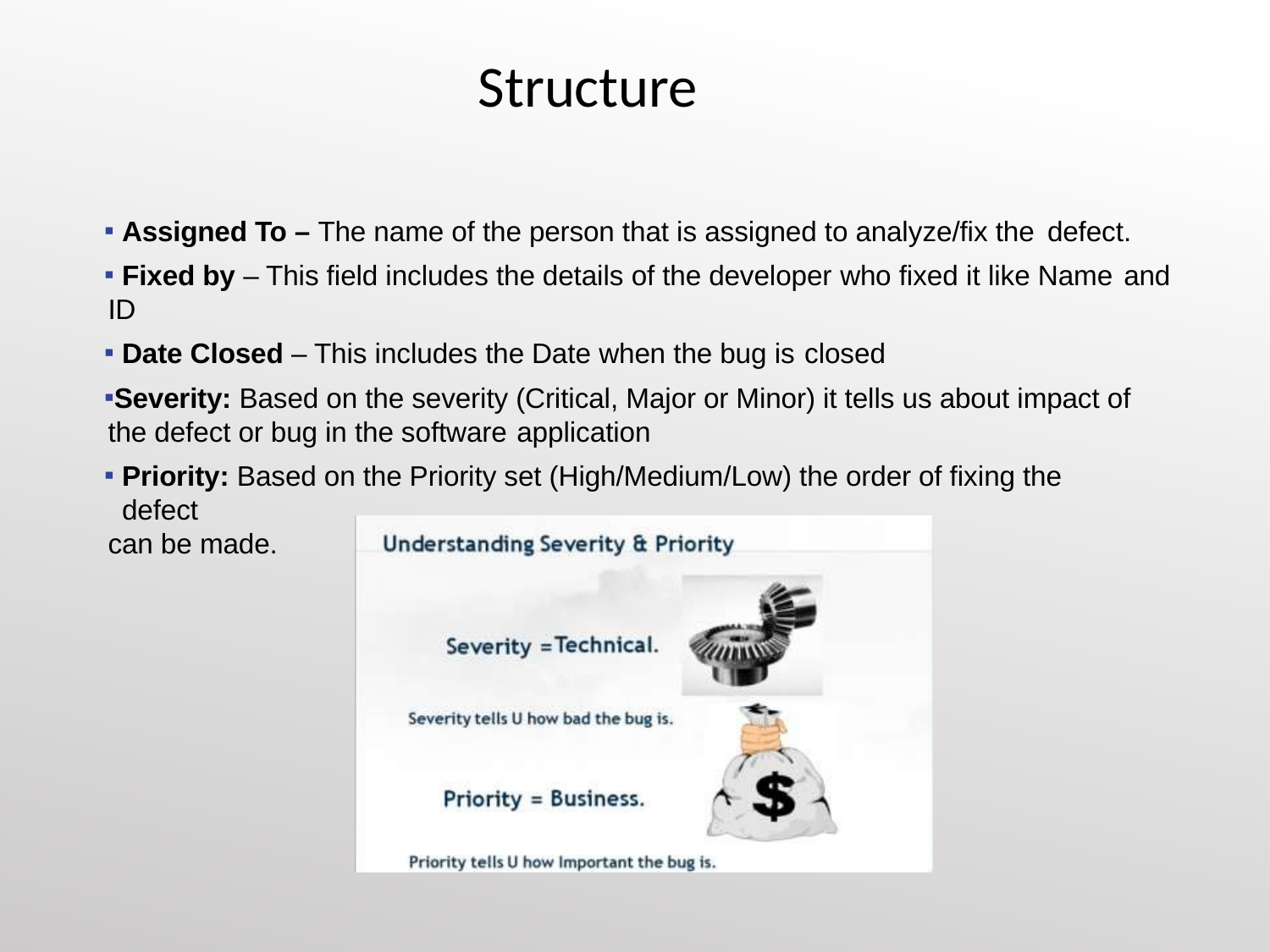

# Structure
Assigned To – The name of the person that is assigned to analyze/fix the defect.
Fixed by – This field includes the details of the developer who fixed it like Name and
ID
Date Closed – This includes the Date when the bug is closed
Severity: Based on the severity (Critical, Major or Minor) it tells us about impact of  the defect or bug in the software application
Priority: Based on the Priority set (High/Medium/Low) the order of fixing the defect
can be made.